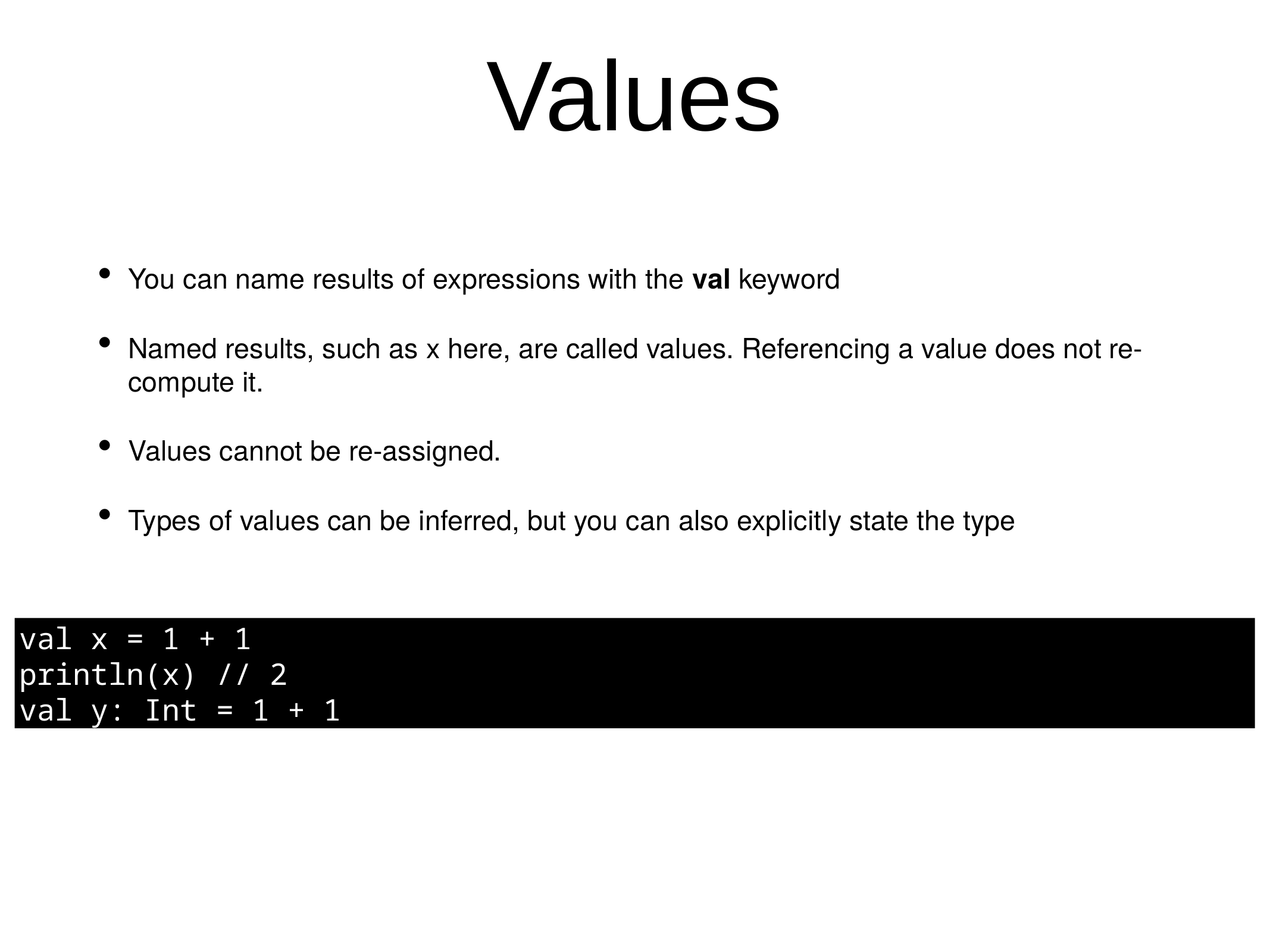

# Values
You can name results of expressions with the val keyword
Named results, such as x here, are called values. Referencing a value does not re-compute it.
Values cannot be re-assigned.
Types of values can be inferred, but you can also explicitly state the type
val x = 1 + 1
println(x) // 2
val y: Int = 1 + 1